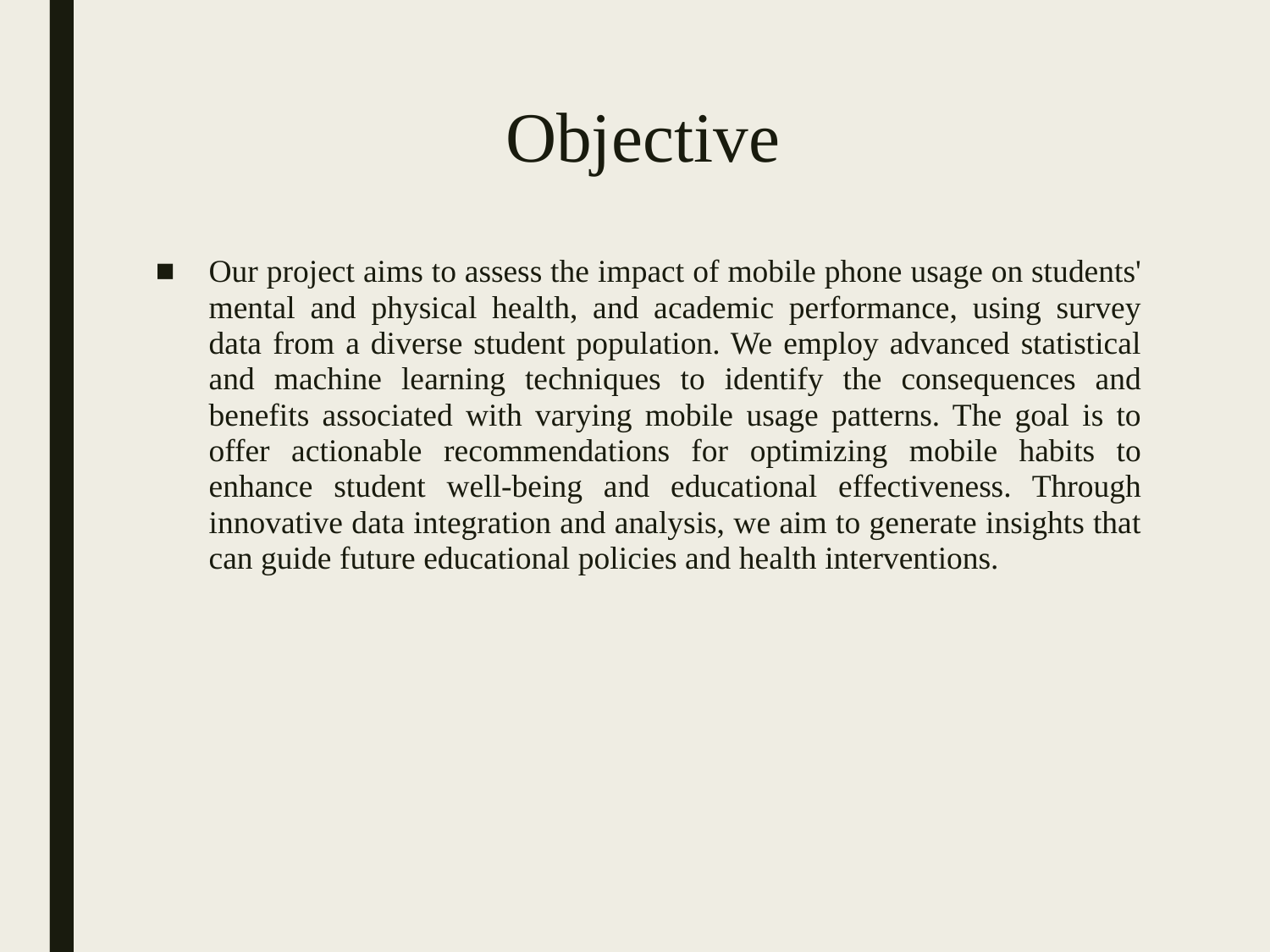

# Objective
Our project aims to assess the impact of mobile phone usage on students' mental and physical health, and academic performance, using survey data from a diverse student population. We employ advanced statistical and machine learning techniques to identify the consequences and benefits associated with varying mobile usage patterns. The goal is to offer actionable recommendations for optimizing mobile habits to enhance student well-being and educational effectiveness. Through innovative data integration and analysis, we aim to generate insights that can guide future educational policies and health interventions.